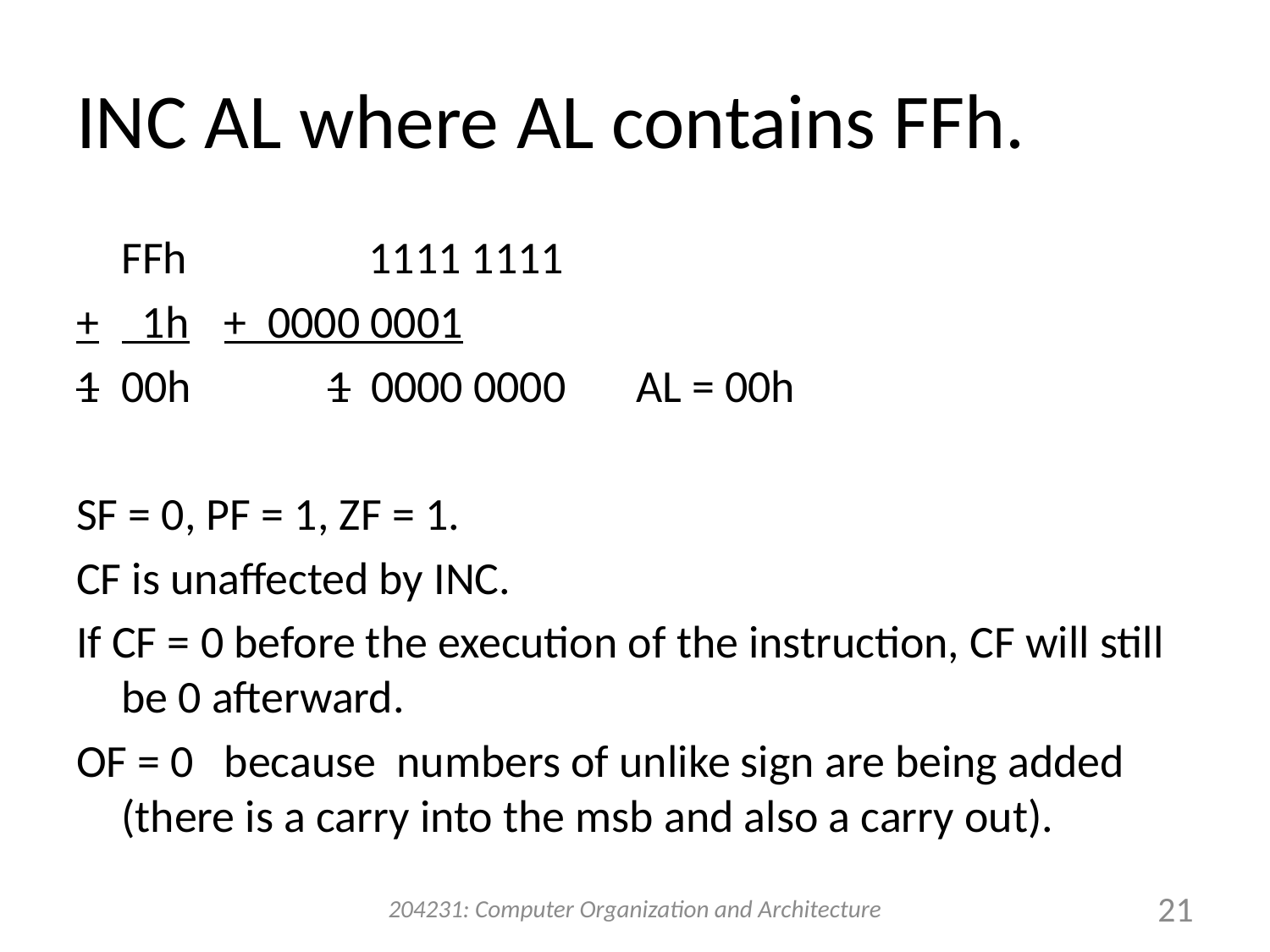

# INC AL where AL contains FFh.
	FFh	    	    1111 1111
+	  1h		+  0000 0001
1	00h	 	1  0000 0000			AL = 00h

SF = 0, PF = 1, ZF = 1.
CF is unaffected by INC.
If CF = 0 before the execution of the instruction, CF will still be 0 afterward.
OF = 0	because  numbers of unlike sign are being added (there is a carry into the msb and also a carry out).
204231: Computer Organization and Architecture
21